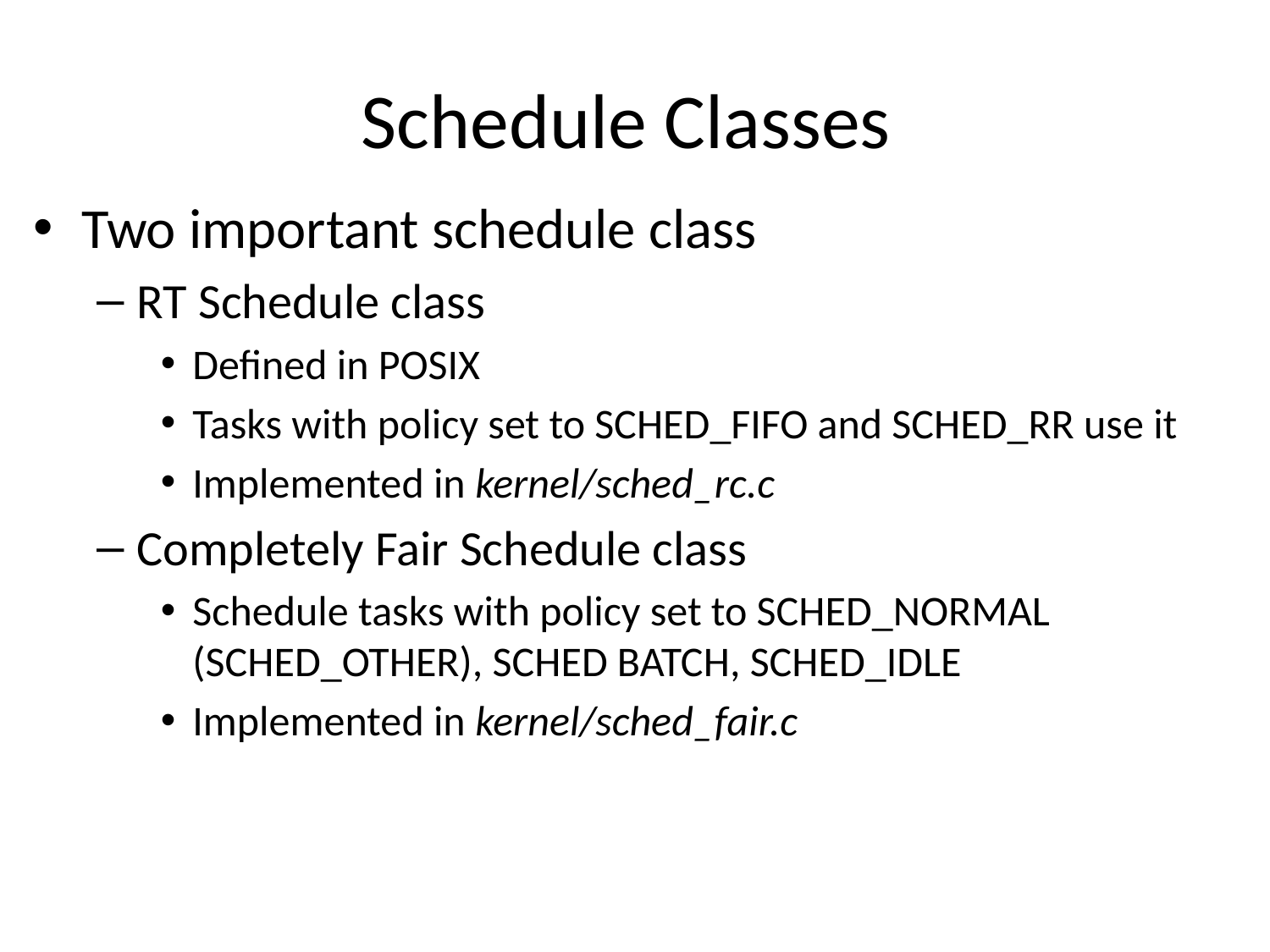

# Schedule Classes
Two important schedule class
RT Schedule class
Defined in POSIX
Tasks with policy set to SCHED_FIFO and SCHED_RR use it
Implemented in kernel/sched_rc.c
Completely Fair Schedule class
Schedule tasks with policy set to SCHED_NORMAL (SCHED_OTHER), SCHED BATCH, SCHED_IDLE
Implemented in kernel/sched_fair.c
42